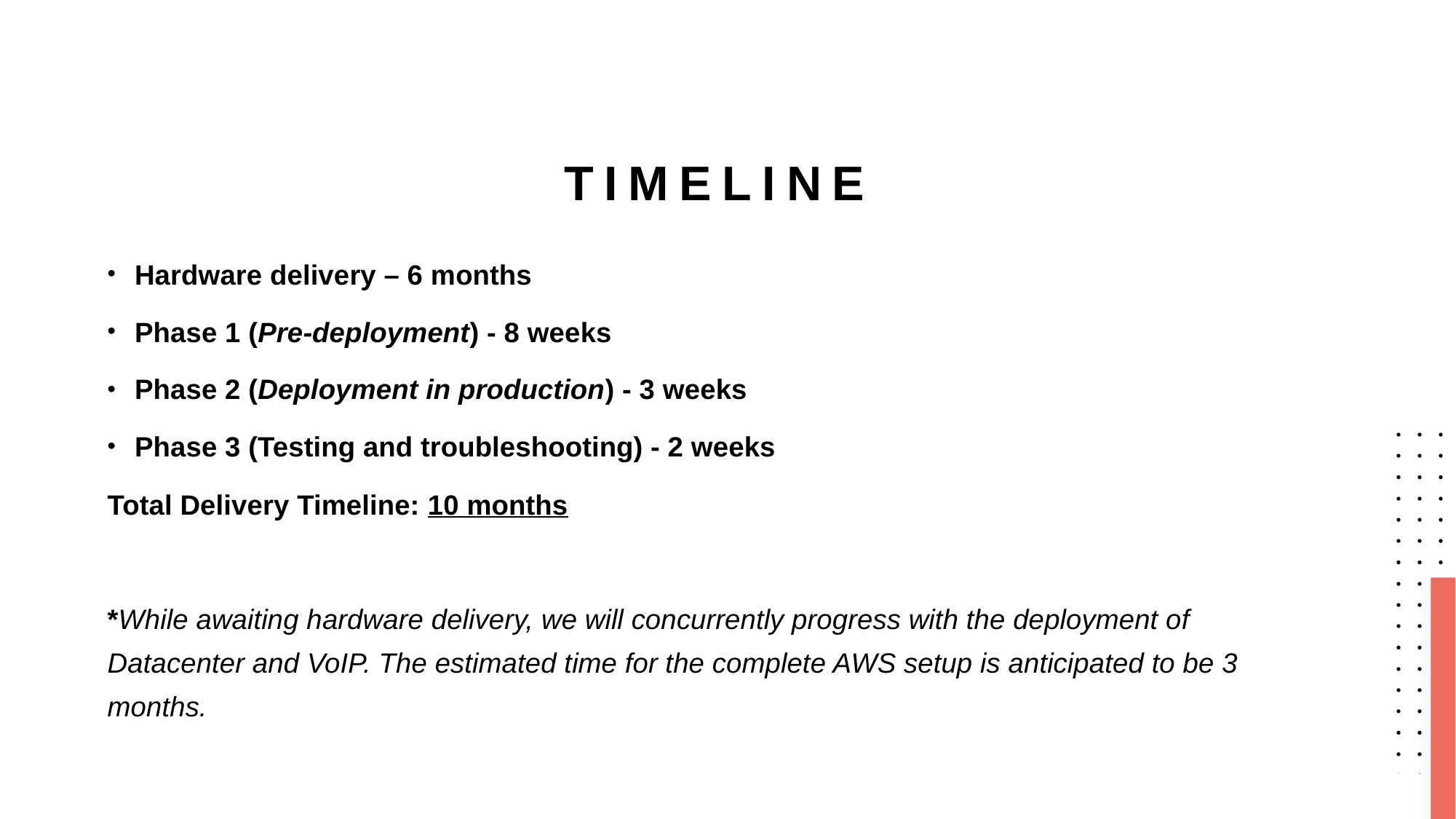

# TIMELINE
Hardware delivery – 6 months
Phase 1 (Pre-deployment) - 8 weeks
Phase 2 (Deployment in production) - 3 weeks
Phase 3 (Testing and troubleshooting) - 2 weeks
Total Delivery Timeline: 10 months

*While awaiting hardware delivery, we will concurrently progress with the deployment of Datacenter and VoIP. The estimated time for the complete AWS setup is anticipated to be 3 months.